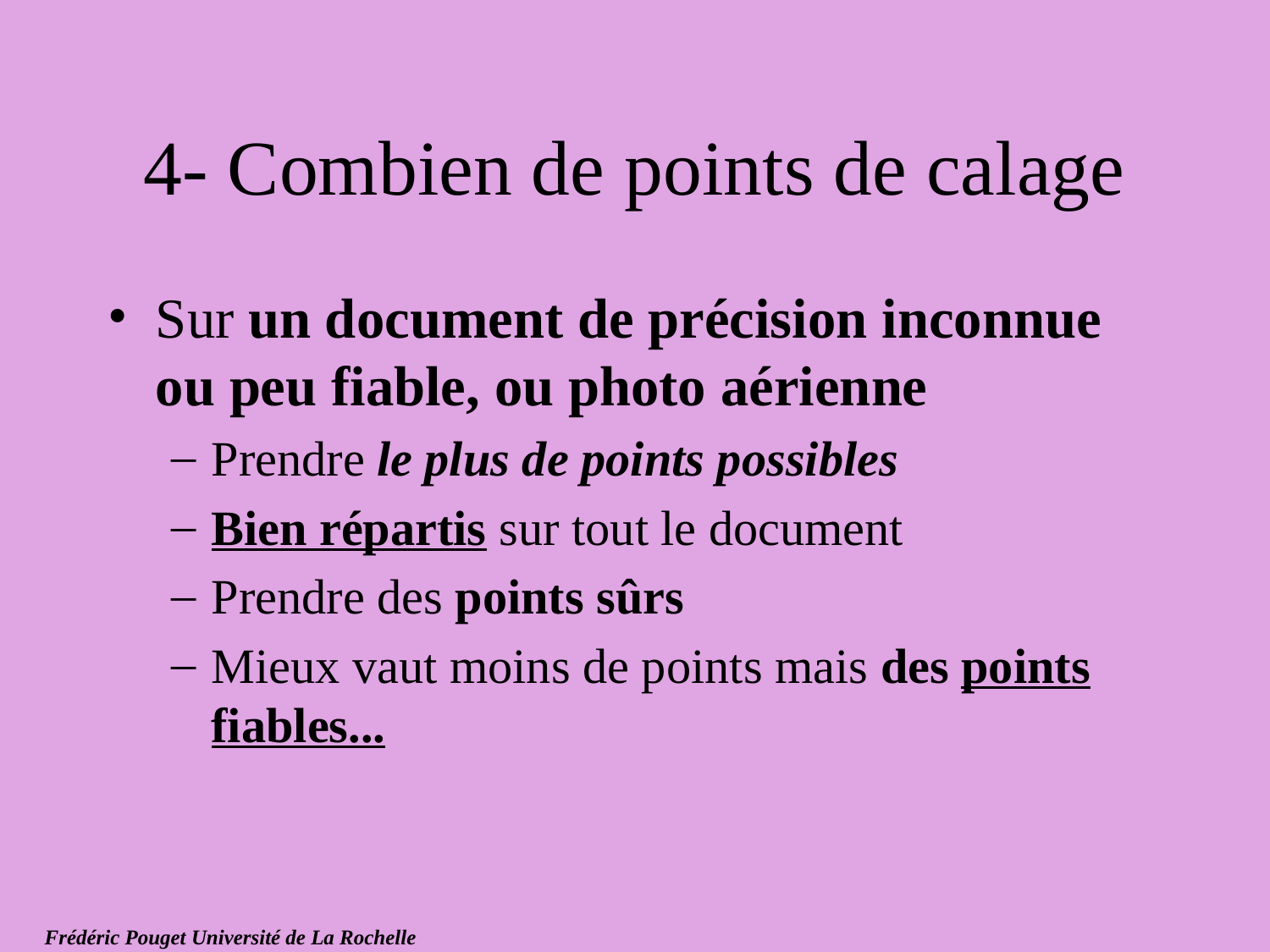

# 4- Combien de points de calage
Sur un document de précision inconnue ou peu fiable, ou photo aérienne
Prendre le plus de points possibles
Bien répartis sur tout le document
Prendre des points sûrs
Mieux vaut moins de points mais des points fiables...
Frédéric Pouget Université de La Rochelle